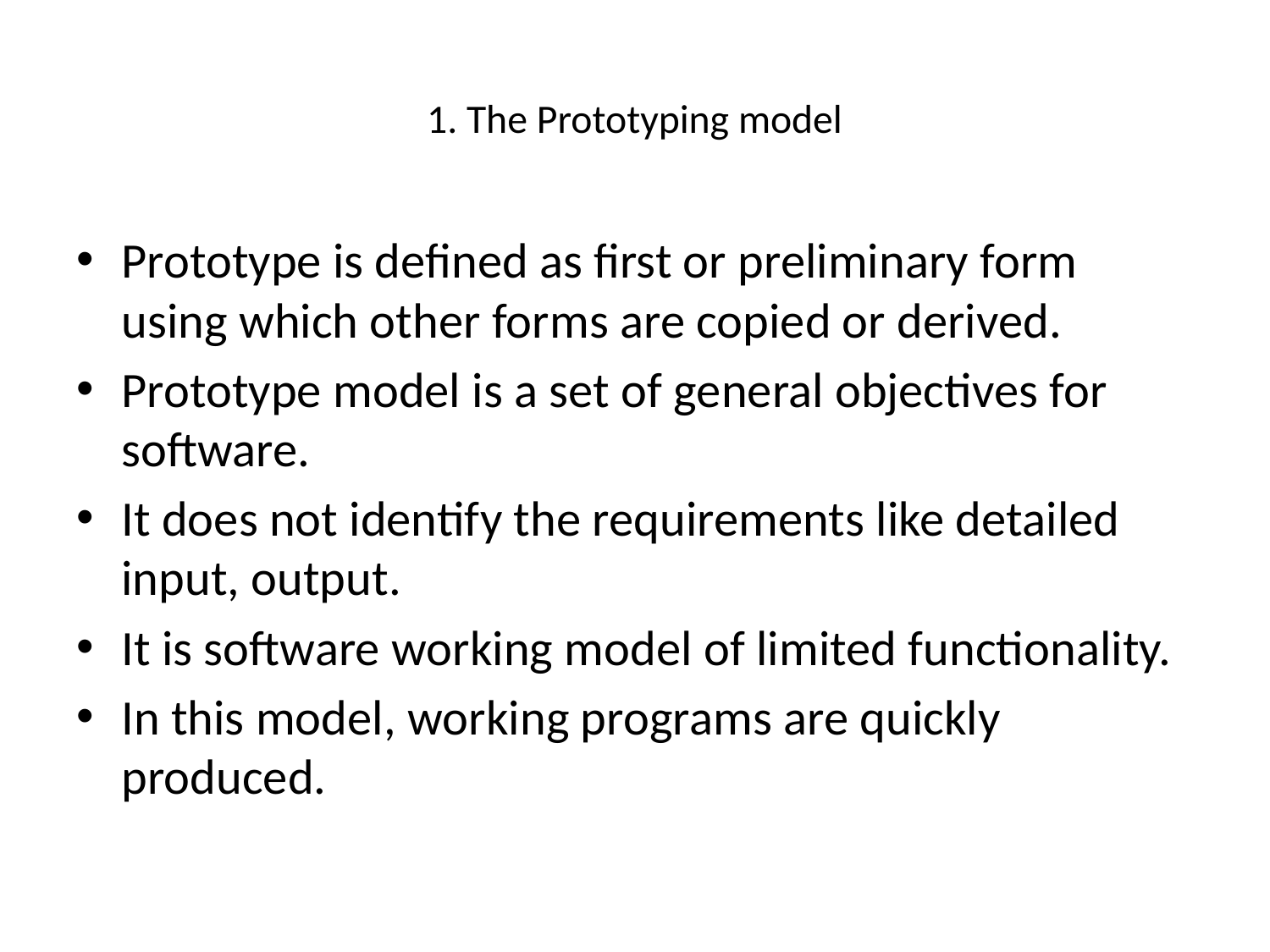

# 1. The Prototyping model
Prototype is defined as first or preliminary form using which other forms are copied or derived.
Prototype model is a set of general objectives for software.
It does not identify the requirements like detailed input, output.
It is software working model of limited functionality.
In this model, working programs are quickly produced.